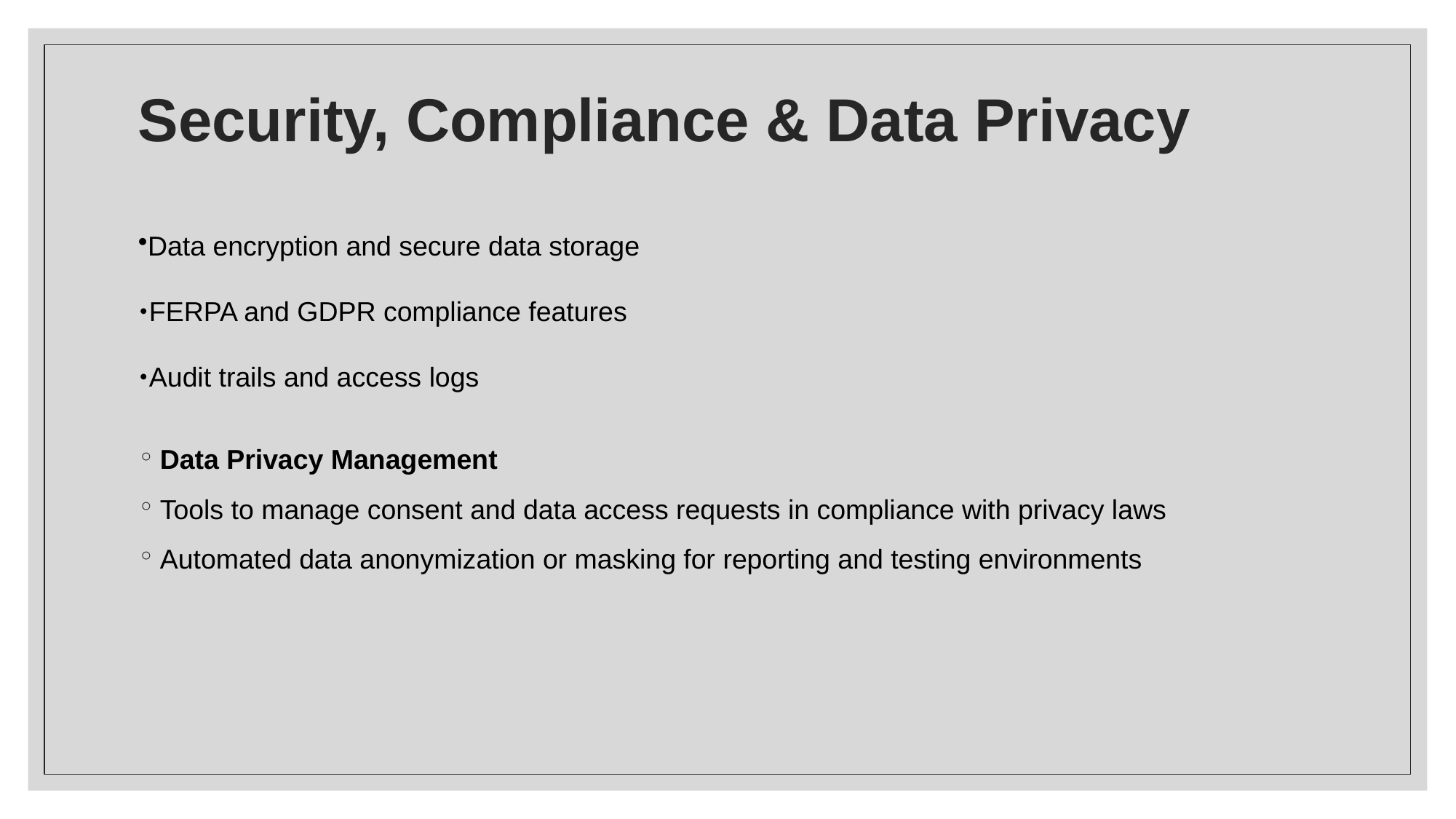

# Security, Compliance & Data Privacy
Data encryption and secure data storage

FERPA and GDPR compliance features

Audit trails and access logs

Data Privacy Management
Tools to manage consent and data access requests in compliance with privacy laws
Automated data anonymization or masking for reporting and testing environments